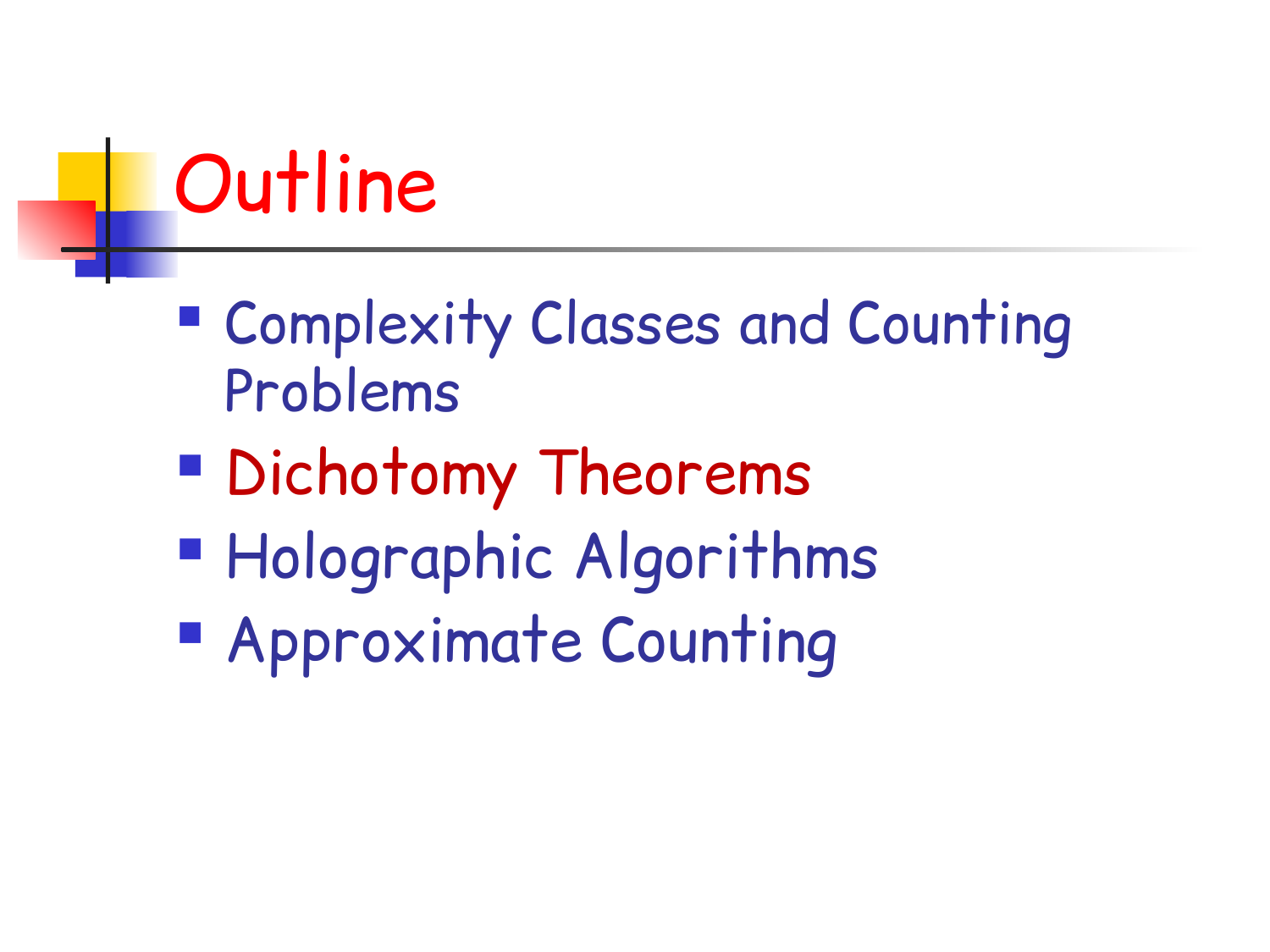

# Outline
Complexity Classes and Counting Problems
Dichotomy Theorems
Holographic Algorithms
Approximate Counting